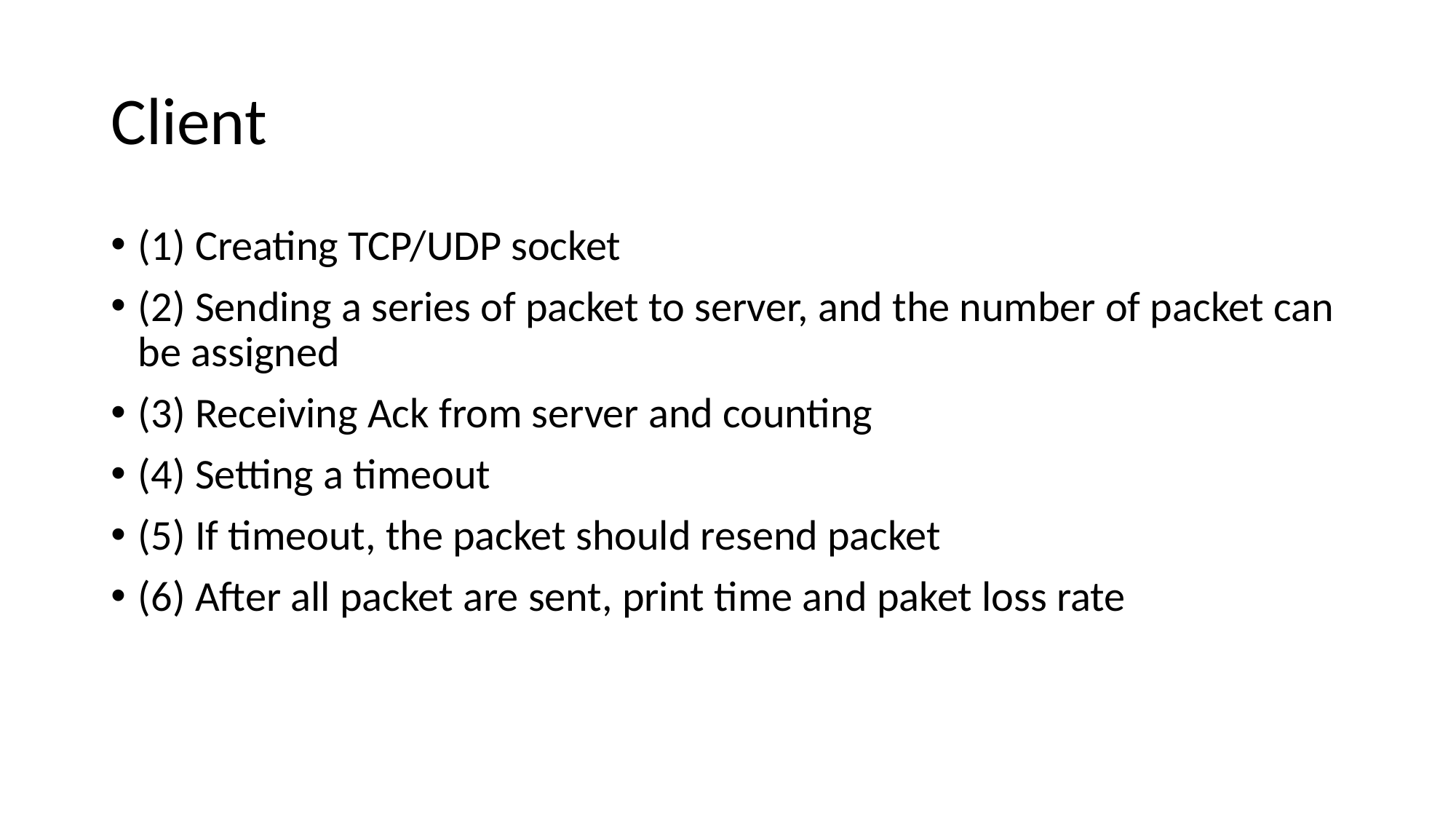

# Client
(1) Creating TCP/UDP socket
(2) Sending a series of packet to server, and the number of packet can be assigned
(3) Receiving Ack from server and counting
(4) Setting a timeout
(5) If timeout, the packet should resend packet
(6) After all packet are sent, print time and paket loss rate